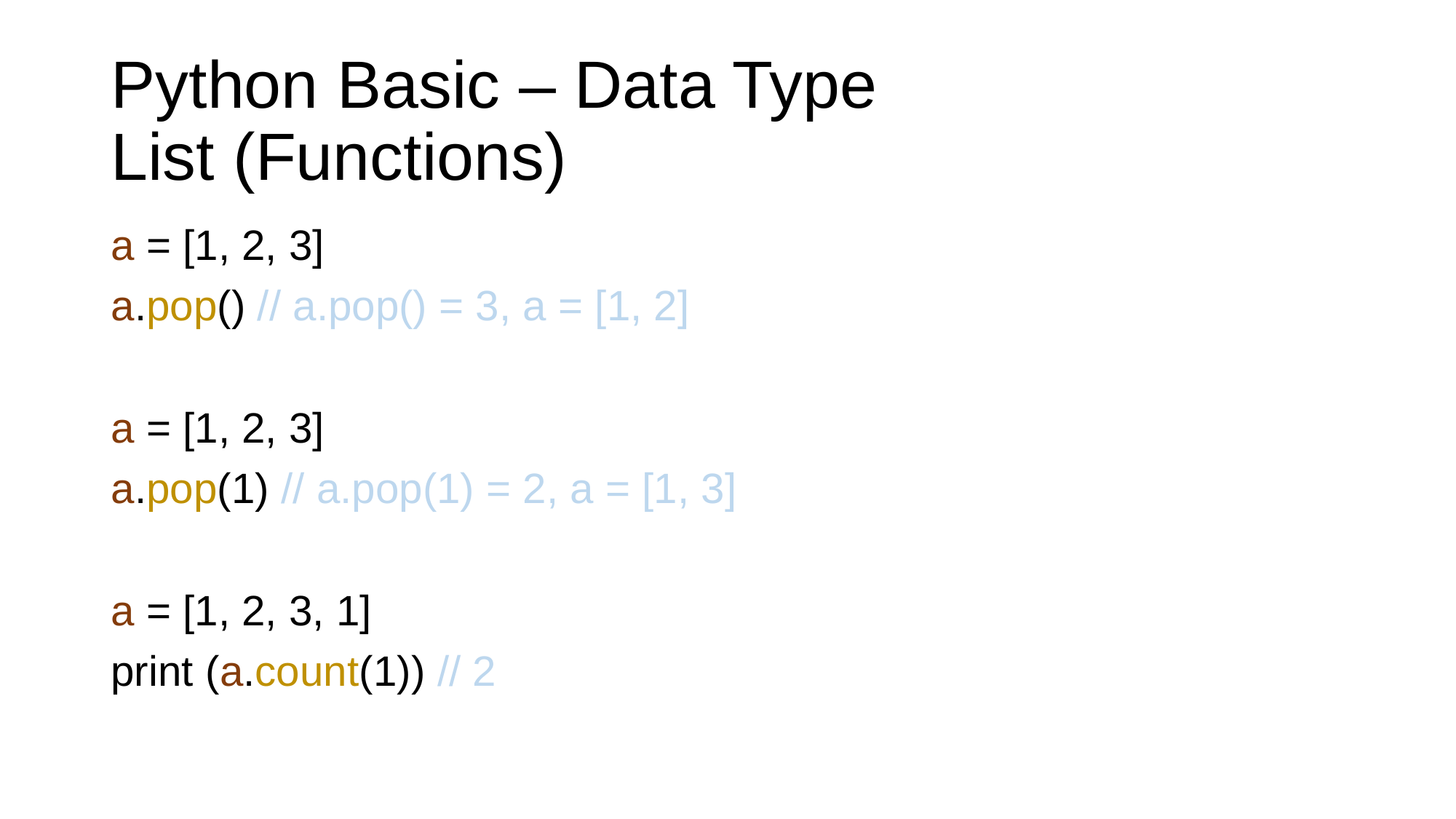

# Python Basic – Data Type List (Functions)
a = [1, 2, 3]
a.pop() // a.pop() = 3, a = [1, 2]

a = [1, 2, 3]
a.pop(1) // a.pop(1) = 2, a = [1, 3]

a = [1, 2, 3, 1]
print (a.count(1)) // 2